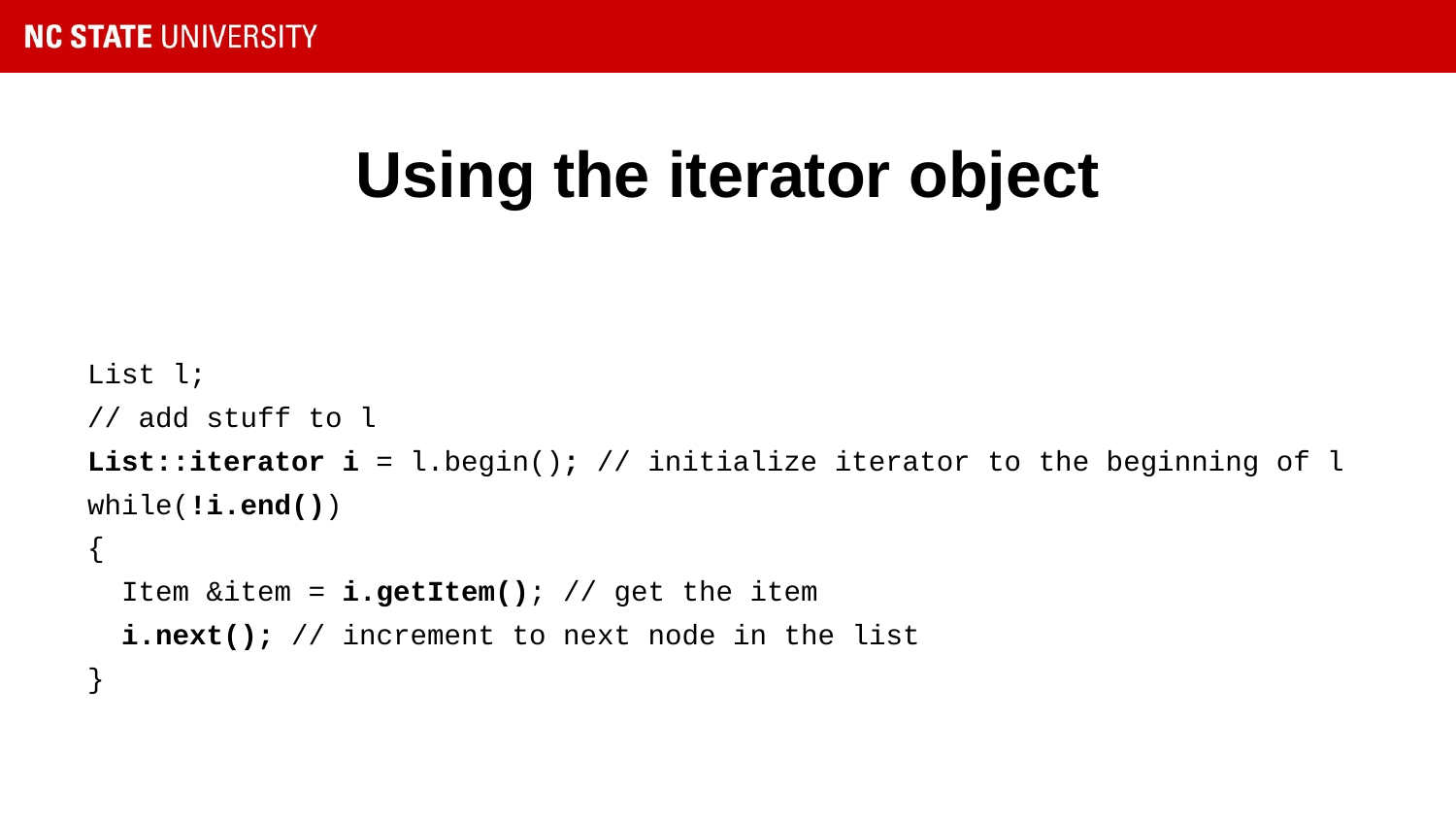

# Using the iterator object
List l;
// add stuff to l
List::iterator i = l.begin(); // initialize iterator to the beginning of l
while(!i.end())
{
  Item &item = i.getItem(); // get the item
  i.next(); // increment to next node in the list
}